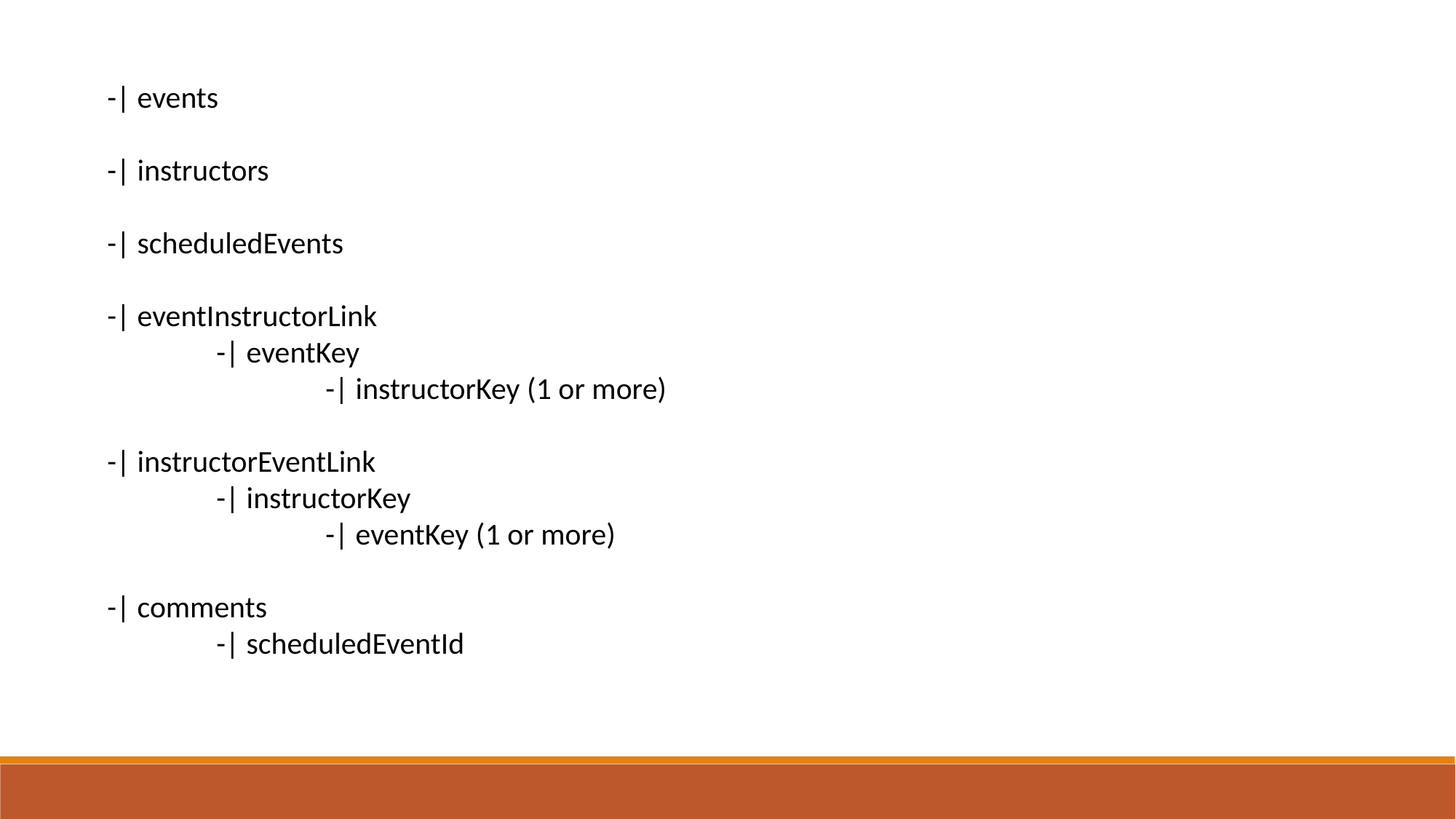

-| events

-| instructors

-| scheduledEvents

-| eventInstructorLink
	-| eventKey
		-| instructorKey (1 or more)

-| instructorEventLink
	-| instructorKey
		-| eventKey (1 or more)

-| comments
	-| scheduledEventId